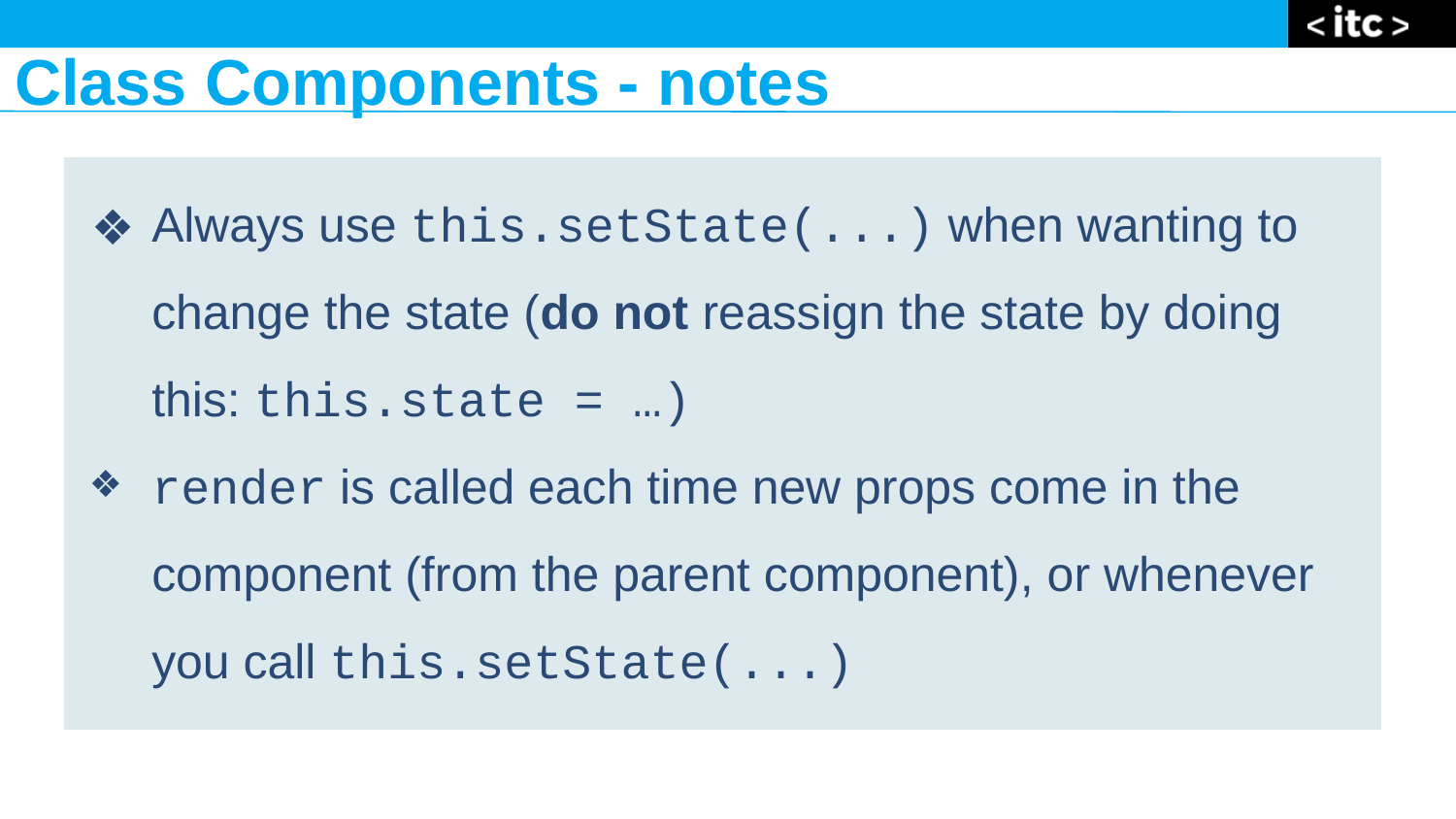

Class Components - notes
Always use this.setState(...) when wanting to change the state (do not reassign the state by doing this: this.state = …)
render is called each time new props come in the component (from the parent component), or whenever you call this.setState(...)